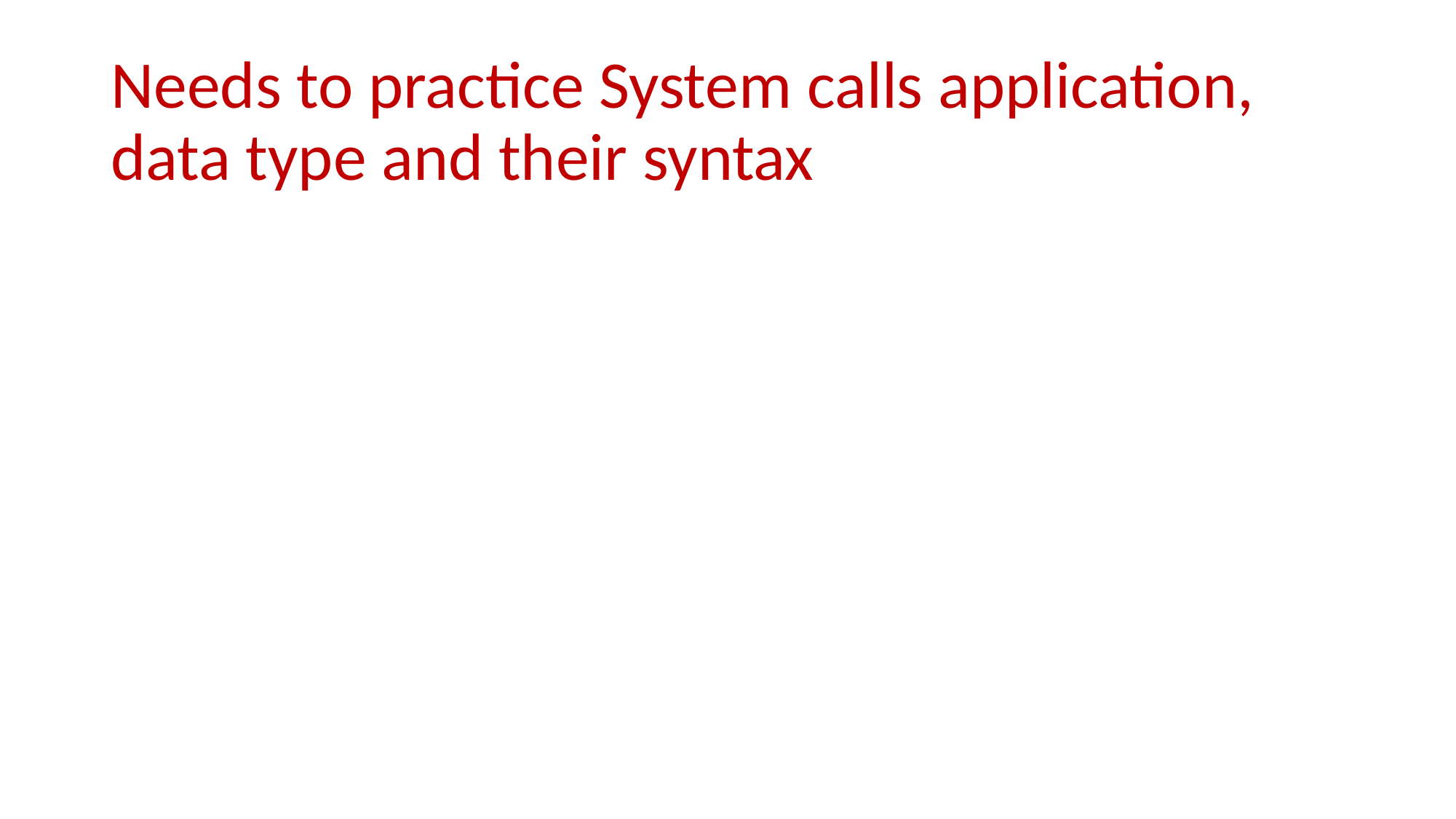

# Needs to practice System calls application, data type and their syntax